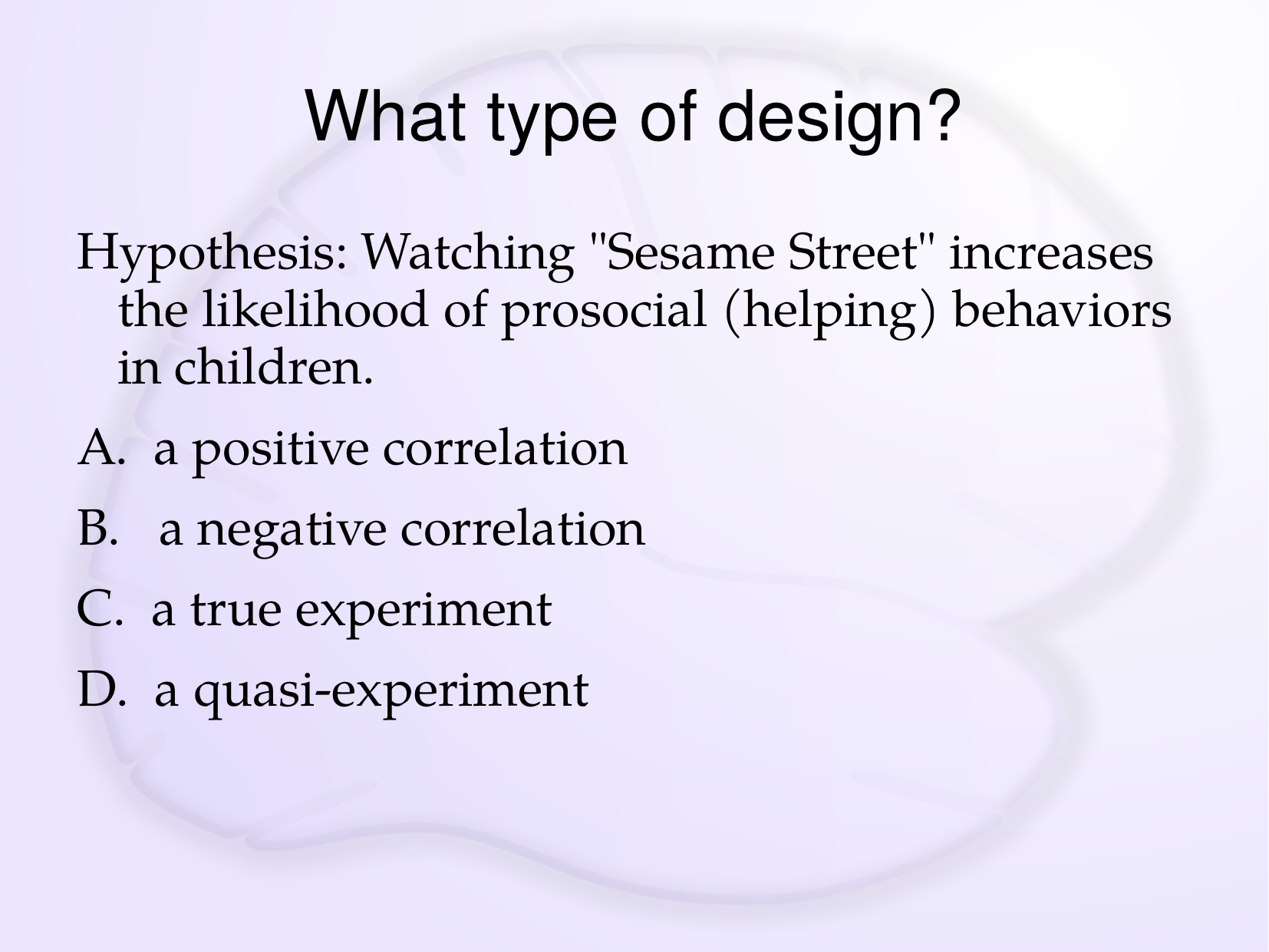

# What type of design?
Hypothesis: Watching "Sesame Street" increases the likelihood of prosocial (helping) behaviors in children.
A.  a positive correlation
B.   a negative correlation
C.  a true experiment
D.  a quasi-experiment